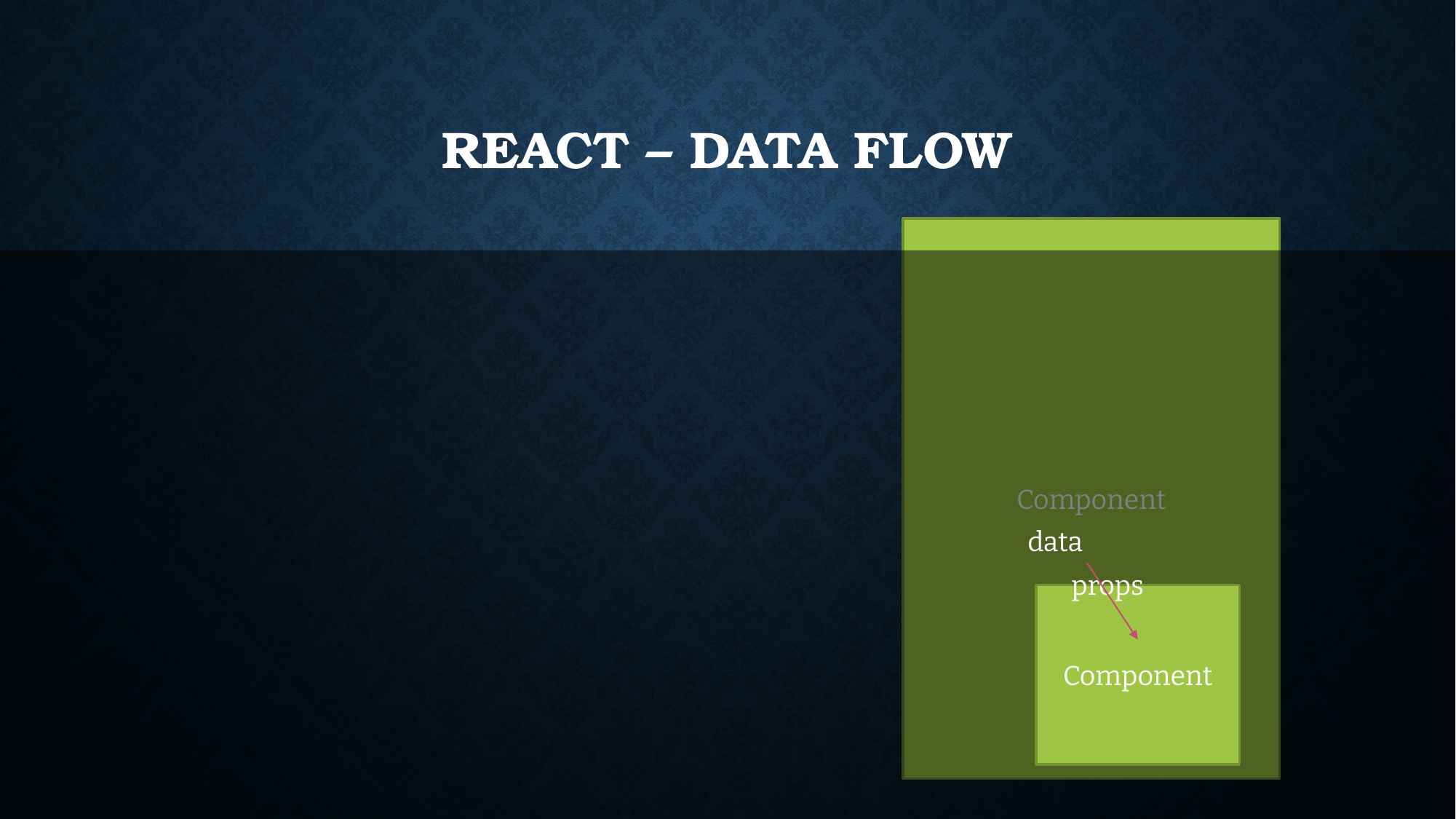

# React – data flow
Component

data
props
Component